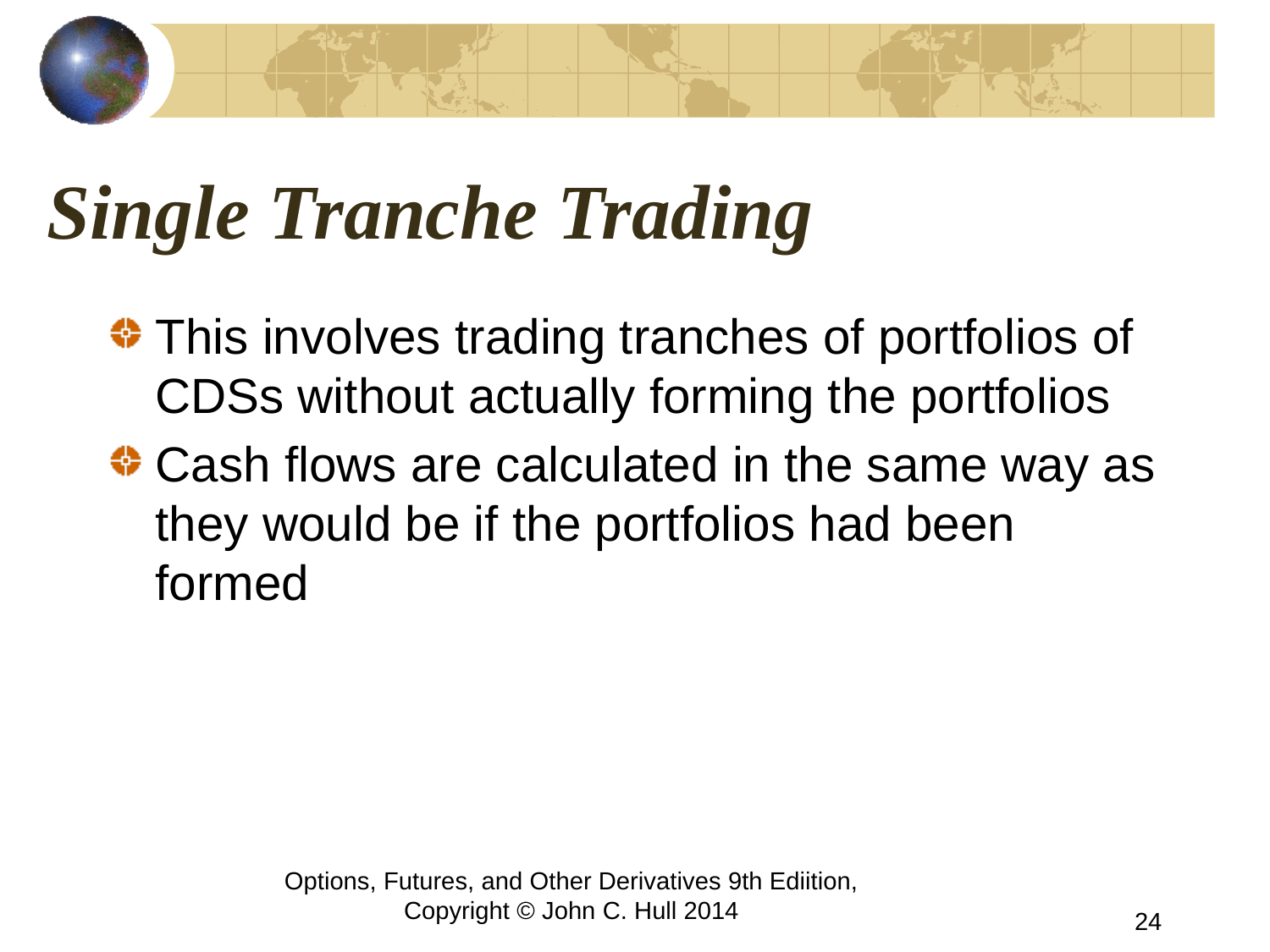

# Single Tranche Trading
This involves trading tranches of portfolios of CDSs without actually forming the portfolios
Cash flows are calculated in the same way as they would be if the portfolios had been formed
Options, Futures, and Other Derivatives 9th Ediition, Copyright © John C. Hull 2014
24